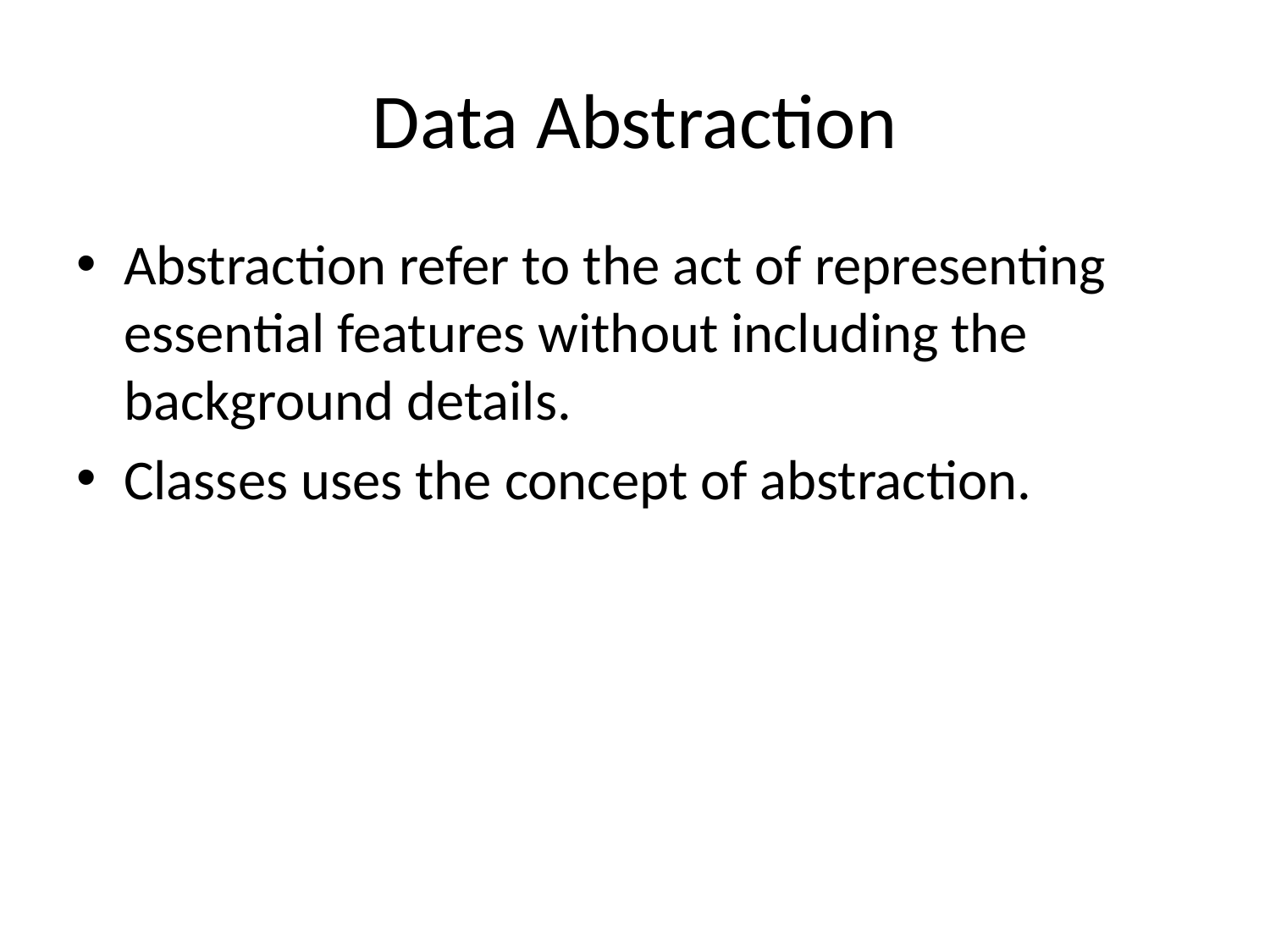

# Data Abstraction
Abstraction refer to the act of representing essential features without including the background details.
Classes uses the concept of abstraction.